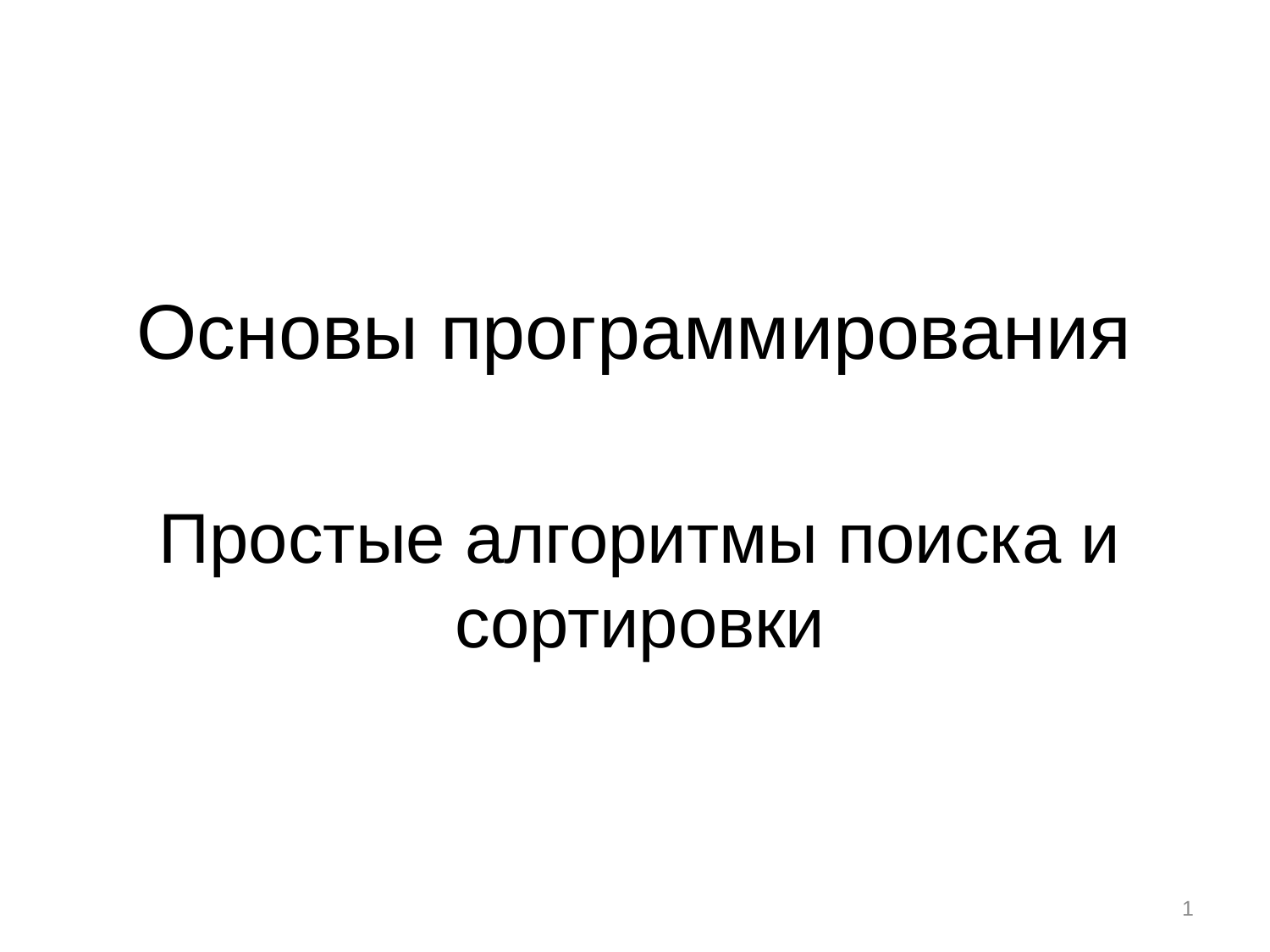

# Основы программирования
Простые алгоритмы поиска и сортировки
1